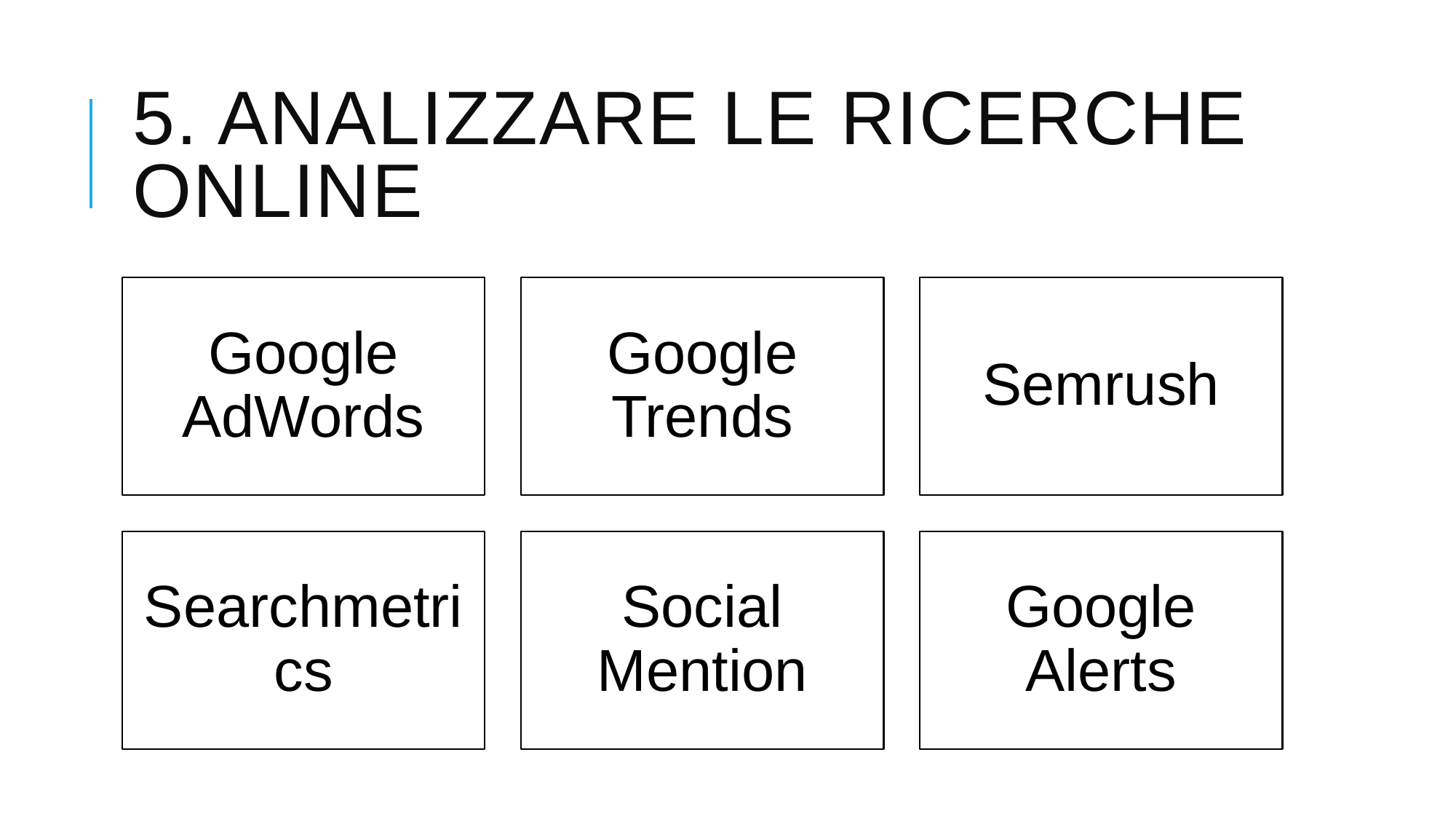

# 5. Analizzare le ricerche online
Google AdWords
Google Trends
Semrush
Searchmetrics
Social Mention
Google Alerts